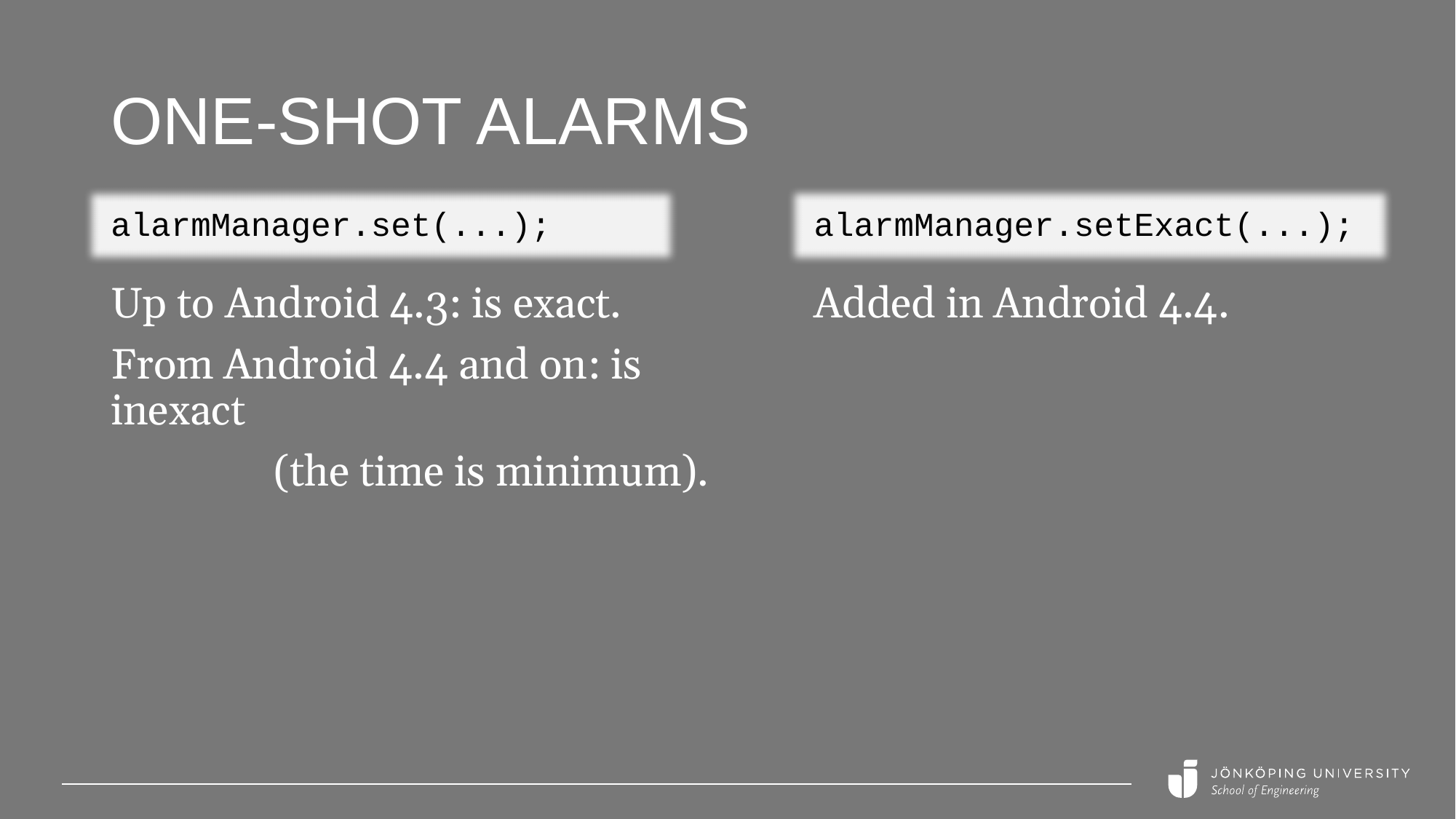

# One-Shot alarms
alarmManager.set(...);
alarmManager.setExact(...);
Up to Android 4.3: is exact.
From Android 4.4 and on: is inexact
                (the time is minimum).
Added in Android 4.4.